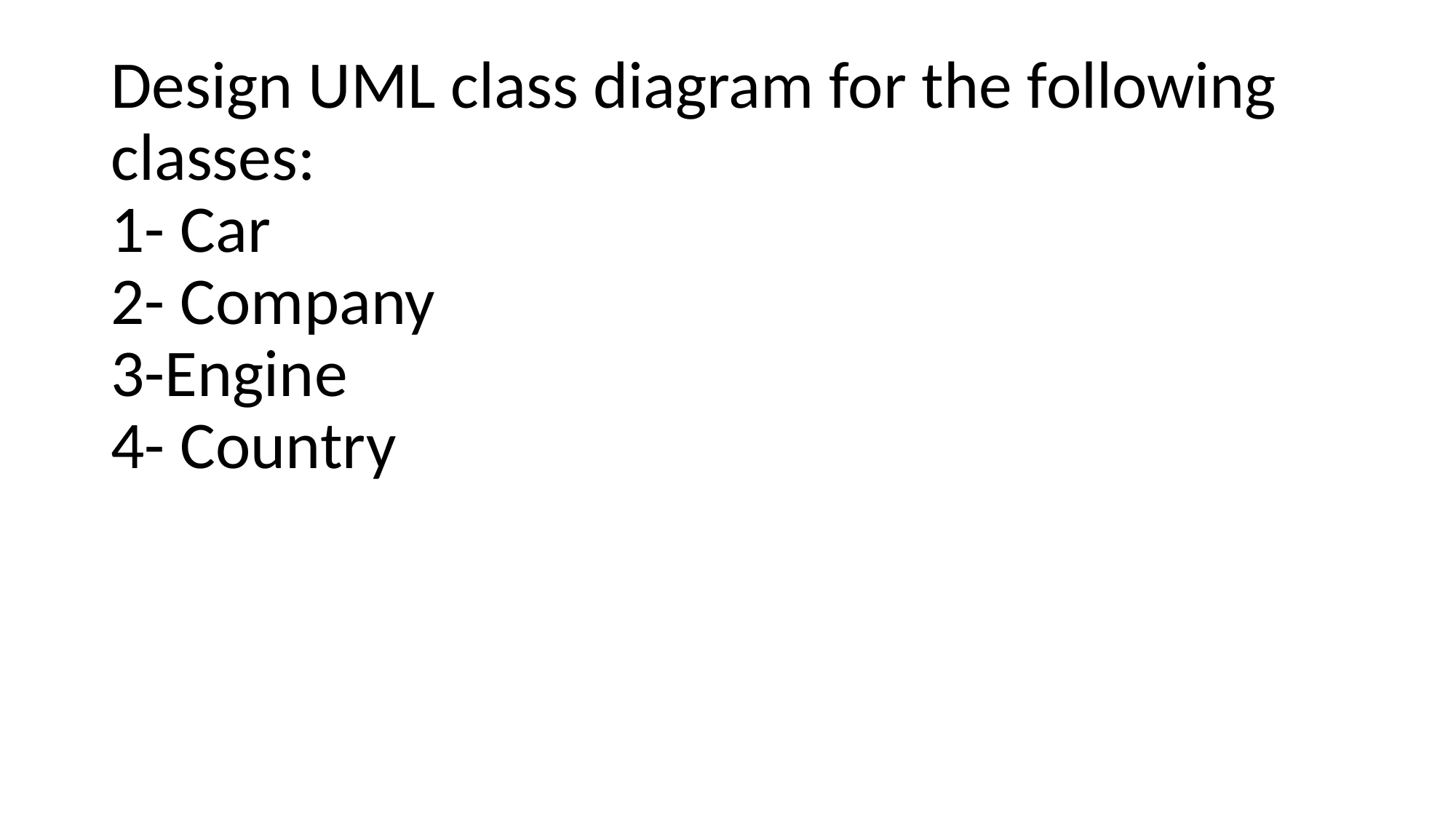

# Design UML class diagram for the following classes: 1- Car 2- Company 3-Engine 4- Country